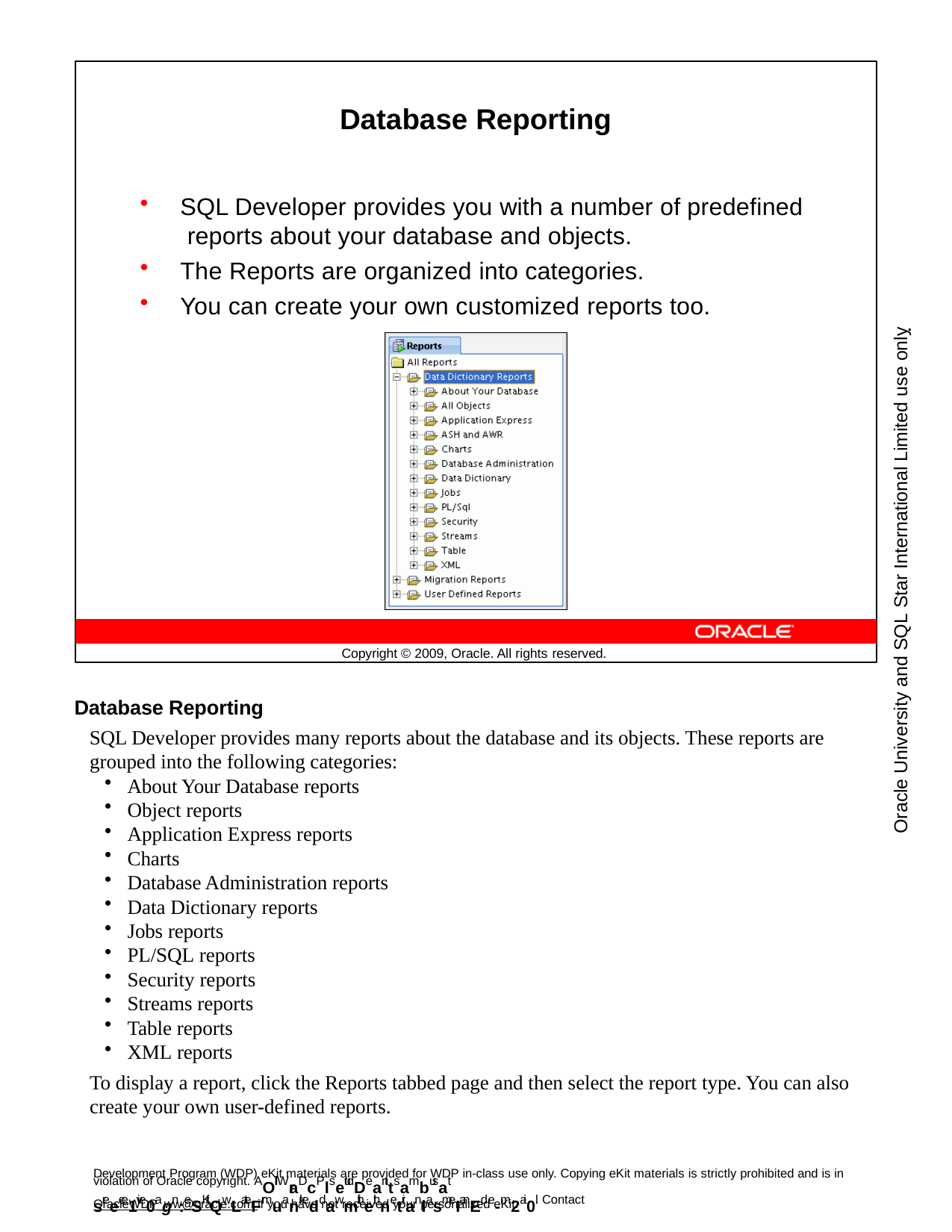

Database Reporting

SQL Developer provides you with a number of predefined  reports about your database and objects.
The Reports are organized into categories.
You can create your own customized reports too.
Oracle University and SQL Star International Limited use onlyฺ

Copyright © 2009, Oracle. All rights reserved.
Database Reporting
SQL Developer provides many reports about the database and its objects. These reports are  grouped into the following categories:
About Your Database reports
Object reports
Application Express reports
Charts
Database Administration reports
Data Dictionary reports
Jobs reports
PL/SQL reports
Security reports
Streams reports
Table reports
XML reports
To display a report, click the Reports tabbed page and then select the report type. You can also  create your own user-defined reports.
Development Program (WDP) eKit materials are provided for WDP in-class use only. Copying eKit materials is strictly prohibited and is in
violation of Oracle copyright. AOll WraDcPlsetudDeanttsambusat sreece1ive0agn:eSKitQwLateFrmuanrkeddawmithethnetiranlasmeI anEd e-m2ai0l. Contact
OracleWDP_ww@oracle.com if you have not received your personalized eKit.